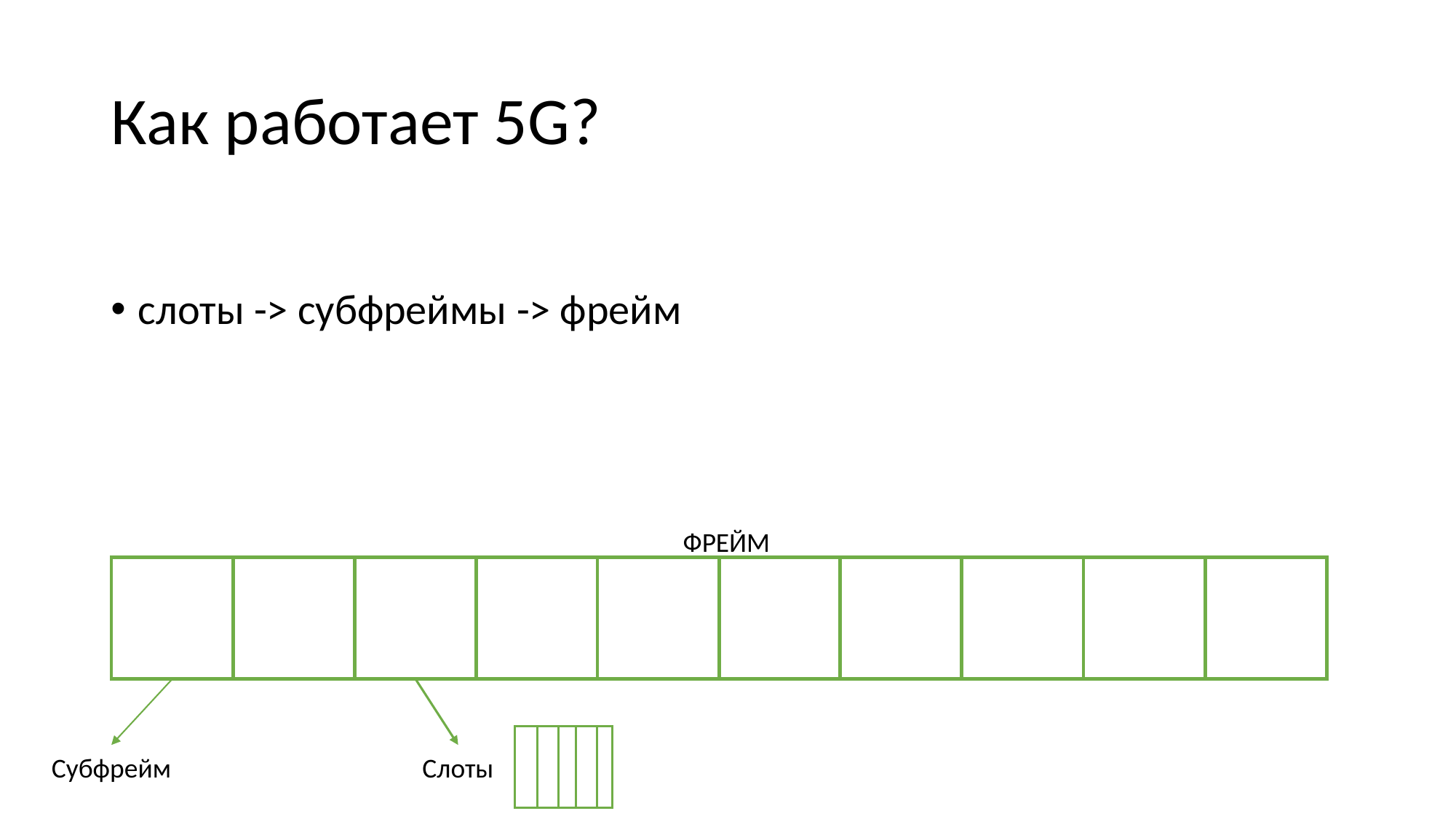

# Как работает 5G?
слоты -> субфреймы -> фрейм
ФРЕЙМ

Субфрейм
Слоты